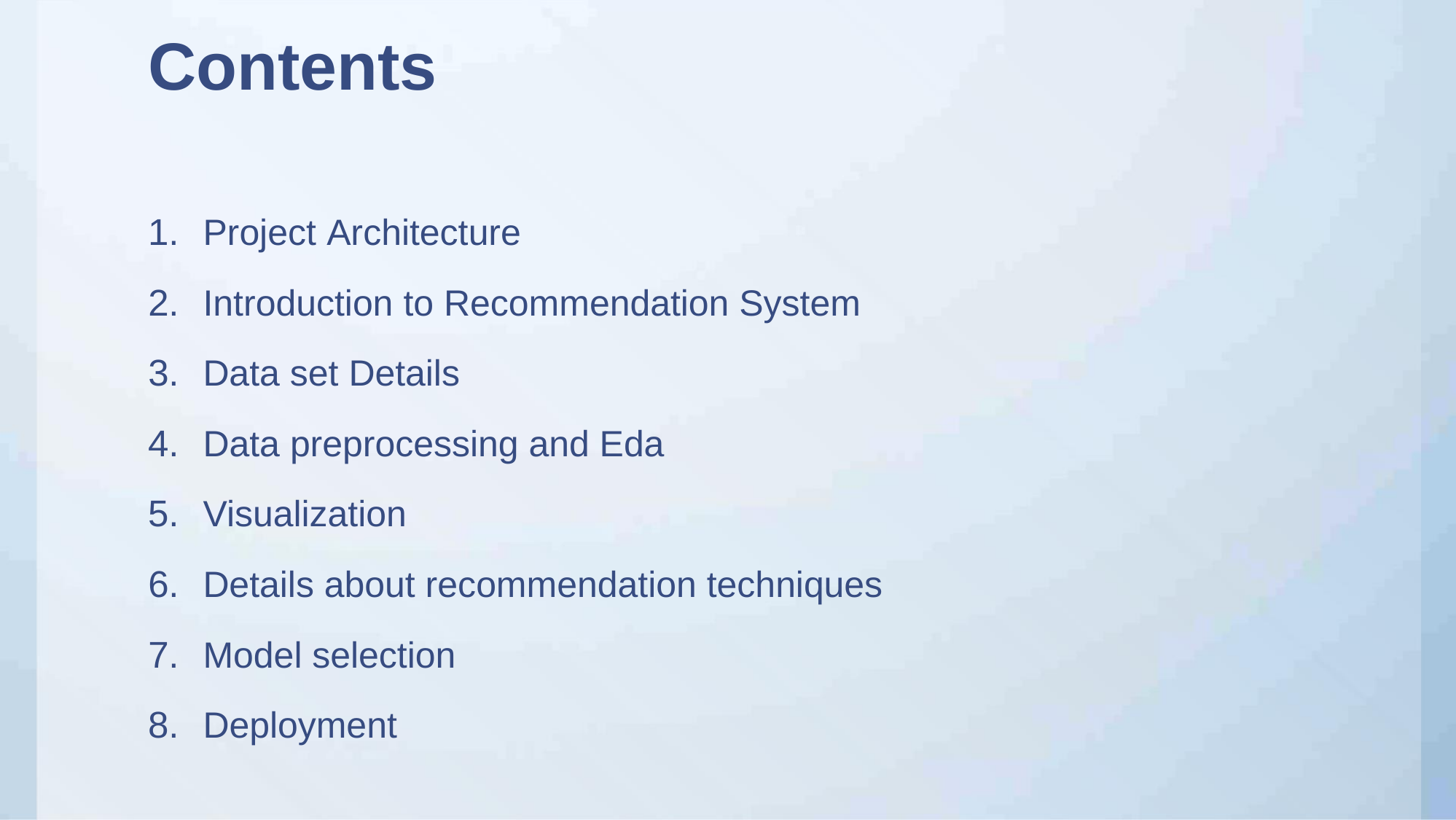

Contents
1. Project Architecture
2. Introduction to Recommendation System
3. Data set Details
4. Data preprocessing and Eda
5. Visualization
6. Details about recommendation techniques
7. Model selection
8. Deployment